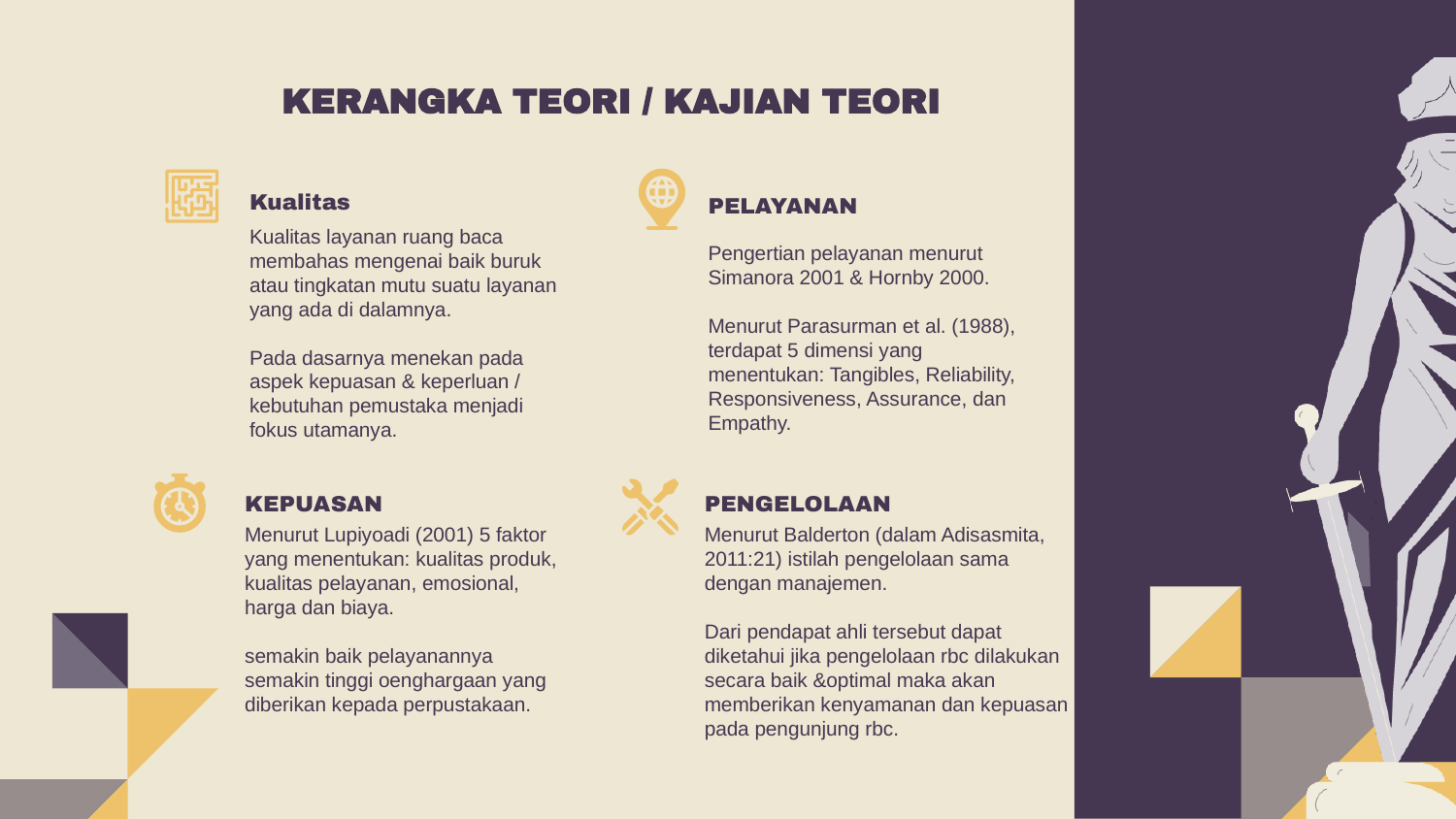

# KERANGKA TEORI / KAJIAN TEORI
Kualitas
PELAYANAN

Kualitas layanan ruang baca membahas mengenai baik buruk atau tingkatan mutu suatu layanan yang ada di dalamnya.

Pada dasarnya menekan pada aspek kepuasan & keperluan / kebutuhan pemustaka menjadi fokus utamanya.
Pengertian pelayanan menurut Simanora 2001 & Hornby 2000.

Menurut Parasurman et al. (1988), terdapat 5 dimensi yang menentukan: Tangibles, Reliability, Responsiveness, Assurance, dan Empathy.
KEPUASAN
PENGELOLAAN

Menurut Lupiyoadi (2001) 5 faktor yang menentukan: kualitas produk, kualitas pelayanan, emosional, harga dan biaya.

semakin baik pelayanannya semakin tinggi oenghargaan yang diberikan kepada perpustakaan.
Menurut Balderton (dalam Adisasmita, 2011:21) istilah pengelolaan sama dengan manajemen.

Dari pendapat ahli tersebut dapat diketahui jika pengelolaan rbc dilakukan secara baik &optimal maka akan memberikan kenyamanan dan kepuasan pada pengunjung rbc.